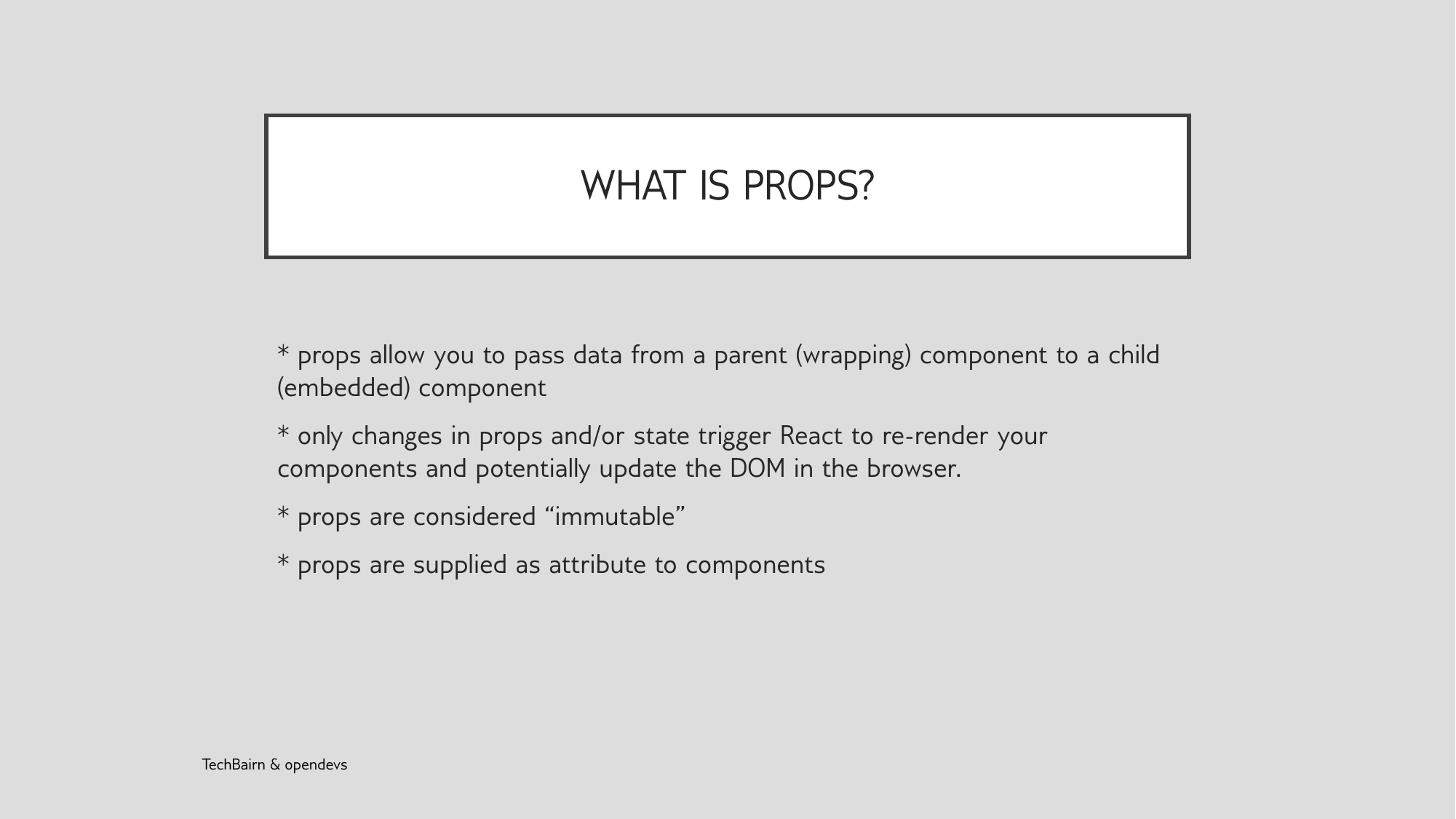

# WHAT IS PROPS?
* props allow you to pass data from a parent (wrapping) component to a child (embedded) component
* only changes in props and/or state trigger React to re-render your components and potentially update the DOM in the browser.
* props are considered “immutable”
* props are supplied as attribute to components
TechBairn & opendevs